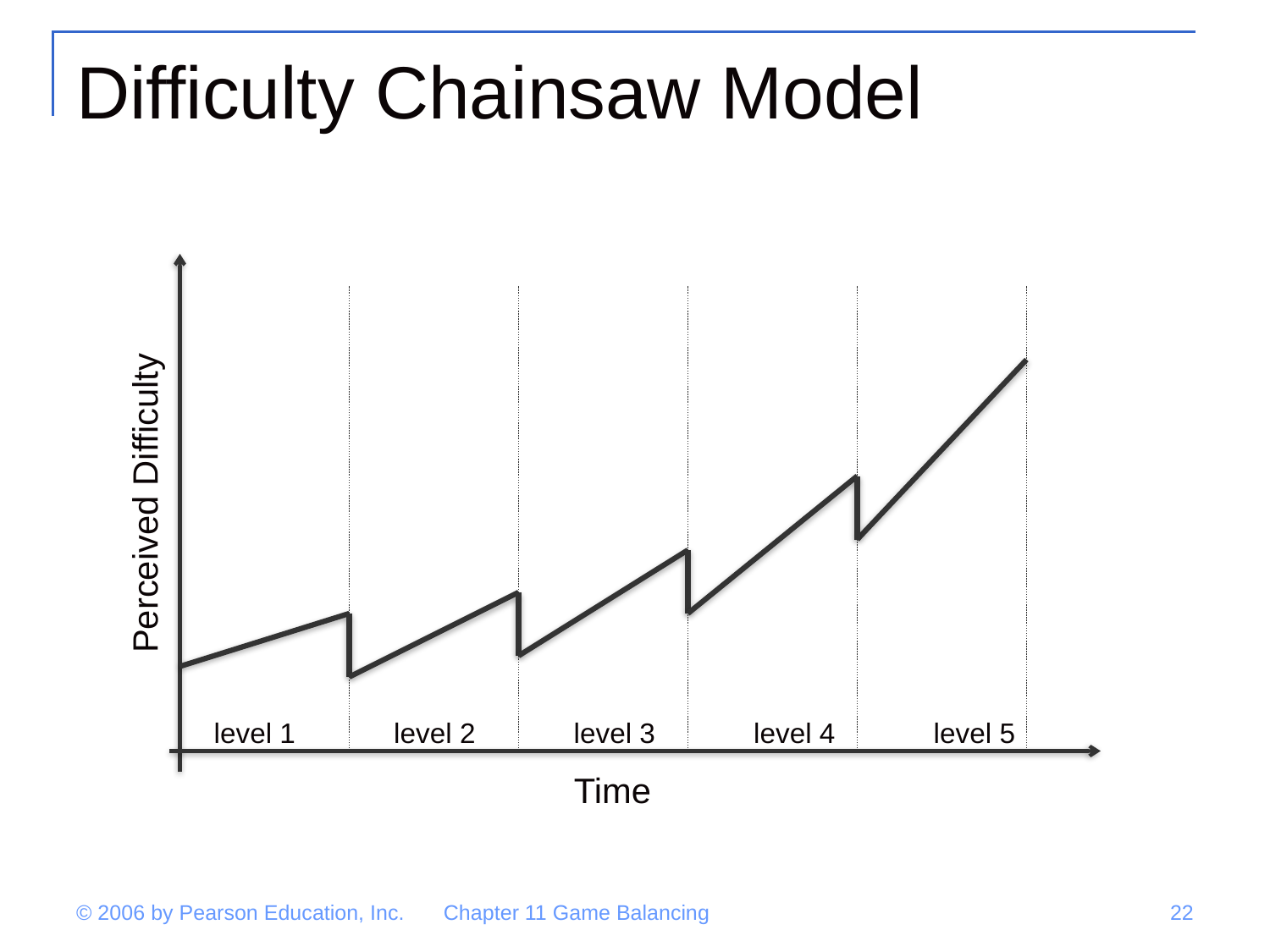

# Difficulty Chainsaw Model
Perceived Difficulty
level 1
level 2
level 3
level 4
level 5
Time
© 2006 by Pearson Education, Inc.
Chapter 11 Game Balancing
22